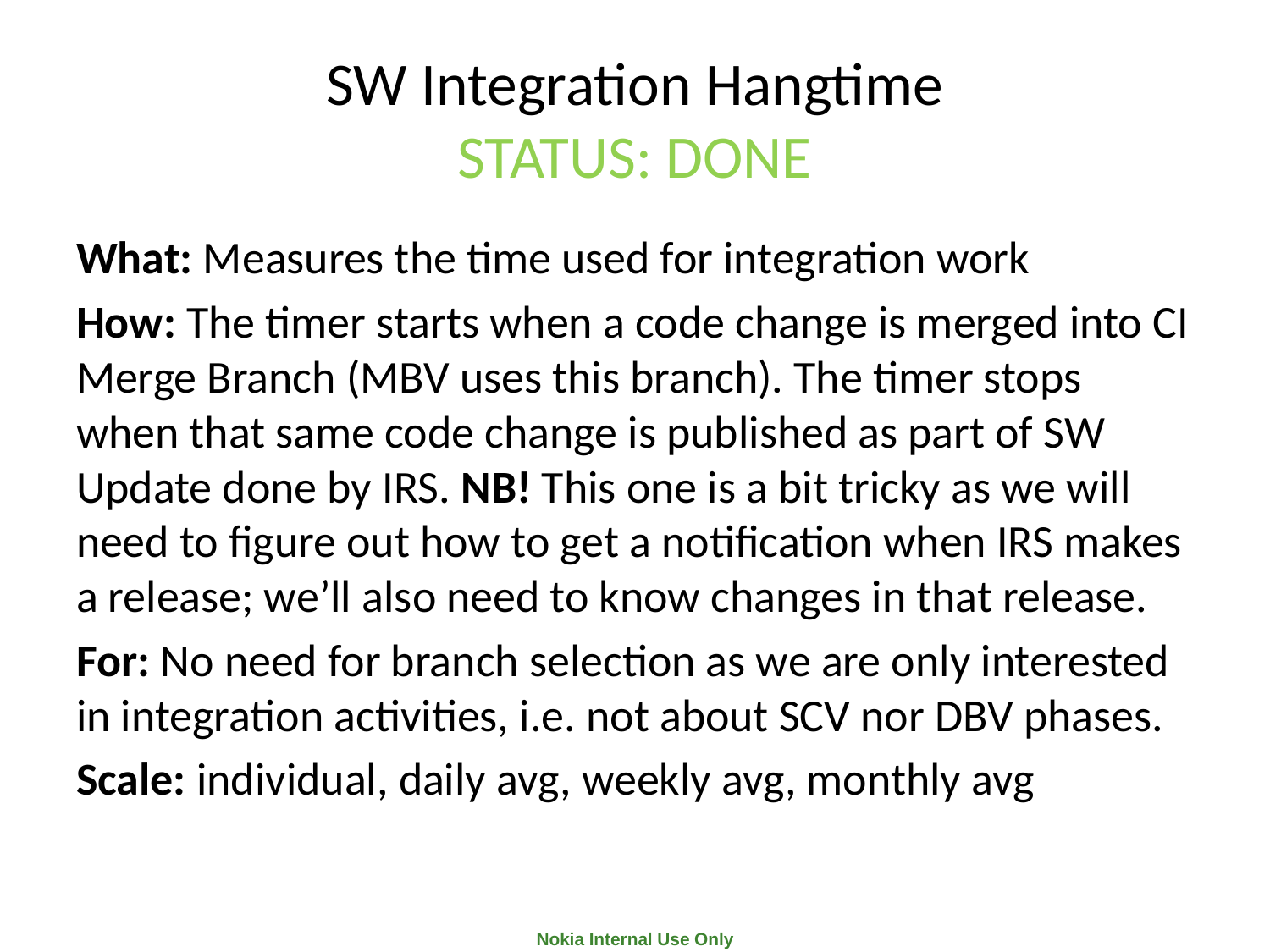

# SW Integration Hangtime STATUS: DONE
What: Measures the time used for integration work
How: The timer starts when a code change is merged into CI Merge Branch (MBV uses this branch). The timer stops when that same code change is published as part of SW Update done by IRS. NB! This one is a bit tricky as we will need to figure out how to get a notification when IRS makes a release; we’ll also need to know changes in that release.
For: No need for branch selection as we are only interested in integration activities, i.e. not about SCV nor DBV phases.
Scale: individual, daily avg, weekly avg, monthly avg